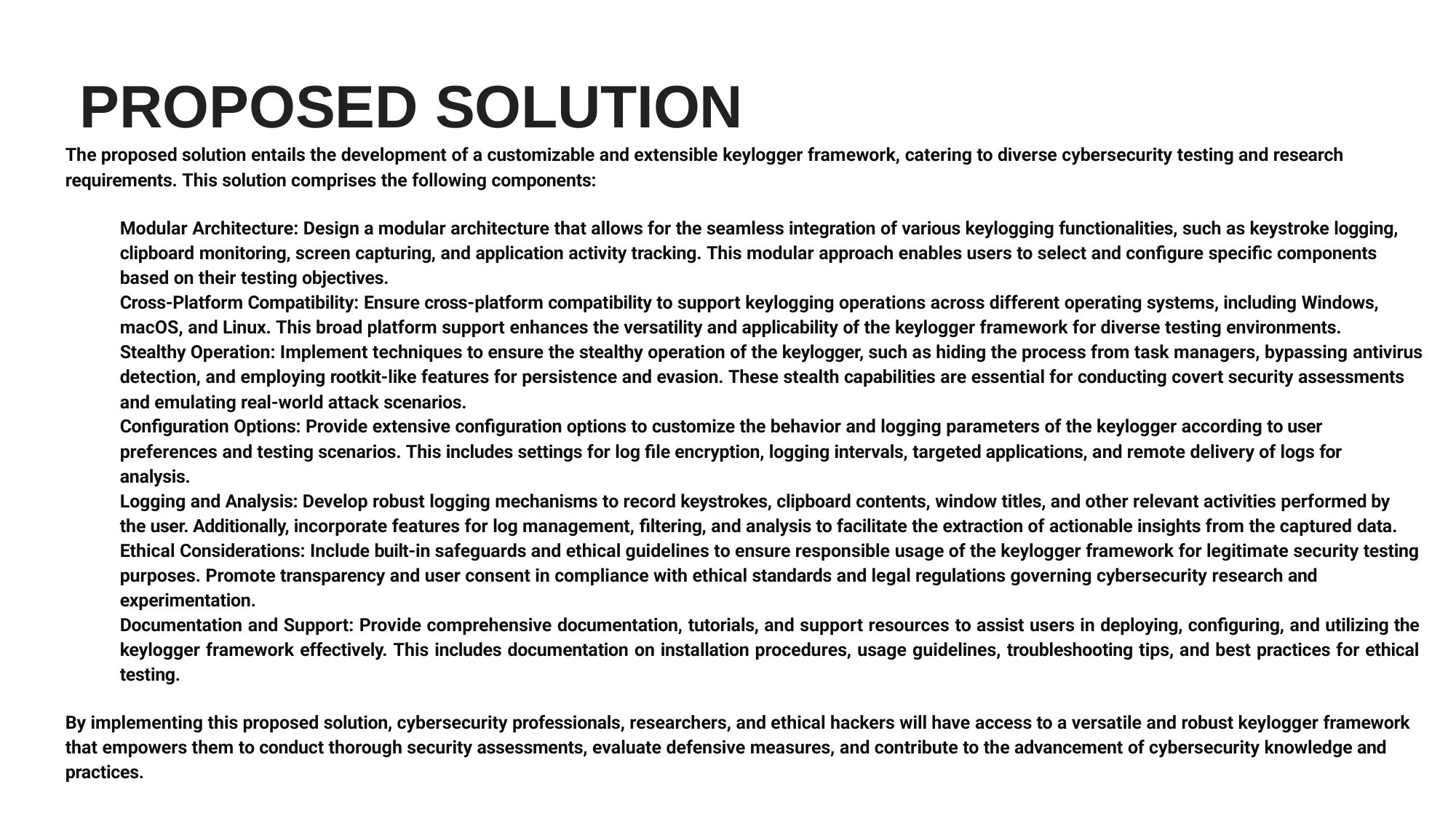

# PROPOSED SOLUTION
The proposed solution entails the development of a customizable and extensible keylogger framework, catering to diverse cybersecurity testing and research requirements. This solution comprises the following components:
Modular Architecture: Design a modular architecture that allows for the seamless integration of various keylogging functionalities, such as keystroke logging, clipboard monitoring, screen capturing, and application activity tracking. This modular approach enables users to select and configure specific components based on their testing objectives.
Cross-Platform Compatibility: Ensure cross-platform compatibility to support keylogging operations across different operating systems, including Windows, macOS, and Linux. This broad platform support enhances the versatility and applicability of the keylogger framework for diverse testing environments.
Stealthy Operation: Implement techniques to ensure the stealthy operation of the keylogger, such as hiding the process from task managers, bypassing antivirus detection, and employing rootkit-like features for persistence and evasion. These stealth capabilities are essential for conducting covert security assessments and emulating real-world attack scenarios.
Configuration Options: Provide extensive configuration options to customize the behavior and logging parameters of the keylogger according to user preferences and testing scenarios. This includes settings for log file encryption, logging intervals, targeted applications, and remote delivery of logs for analysis.
Logging and Analysis: Develop robust logging mechanisms to record keystrokes, clipboard contents, window titles, and other relevant activities performed by  the user. Additionally, incorporate features for log management, filtering, and analysis to facilitate the extraction of actionable insights from the captured data. Ethical Considerations: Include built-in safeguards and ethical guidelines to ensure responsible usage of the keylogger framework for legitimate security testing purposes. Promote transparency and user consent in compliance with ethical standards and legal regulations governing cybersecurity research and experimentation.
Documentation and Support: Provide comprehensive documentation, tutorials, and support resources to assist users in deploying, configuring, and utilizing the keylogger framework effectively. This includes documentation on installation procedures, usage guidelines, troubleshooting tips, and best practices for ethical testing.

By implementing this proposed solution, cybersecurity professionals, researchers, and ethical hackers will have access to a versatile and robust keylogger framework that empowers them to conduct thorough security assessments, evaluate defensive measures, and contribute to the advancement of cybersecurity knowledge and practices.